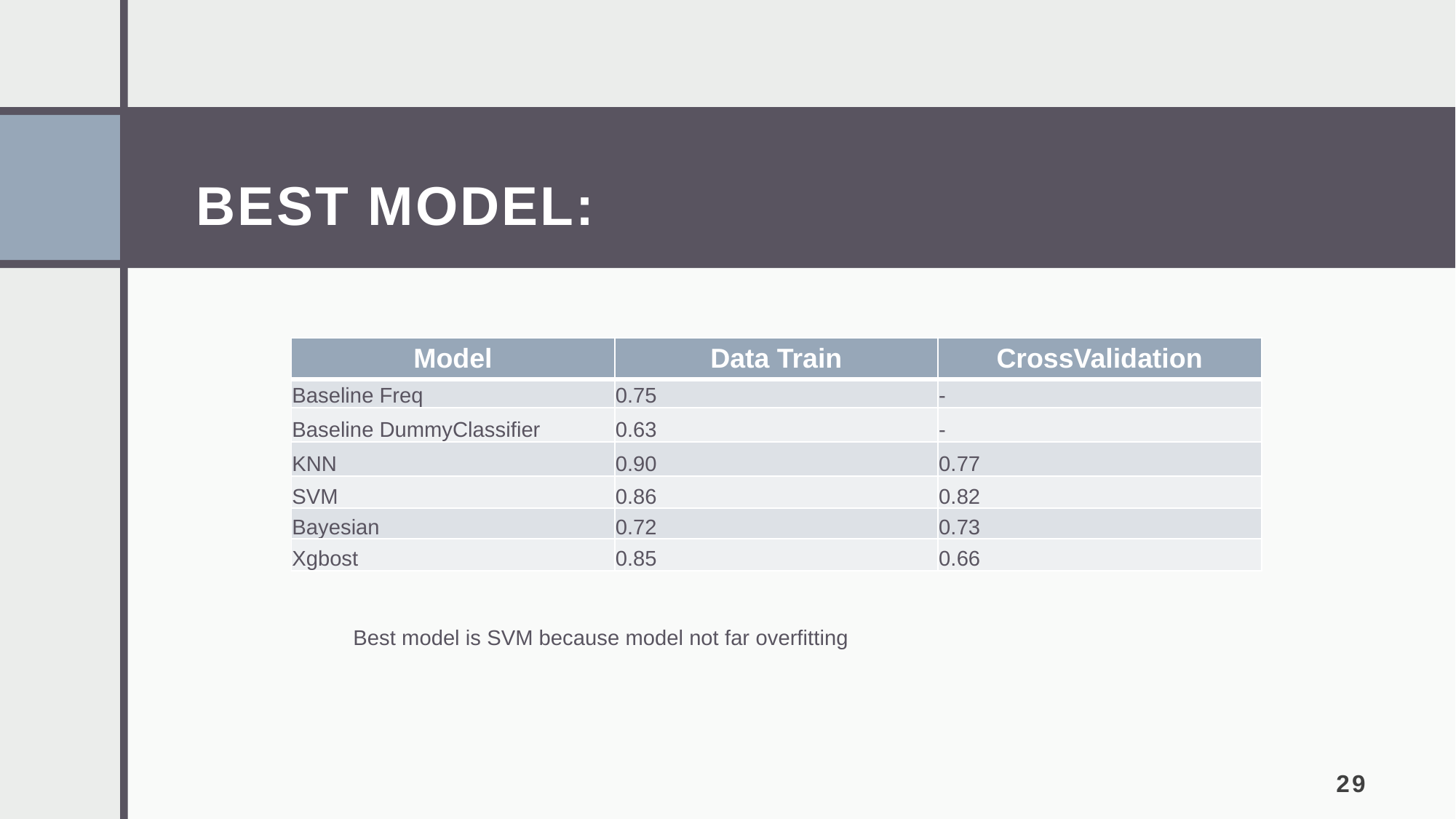

# BEST MODEL:
| Model | Data Train | CrossValidation |
| --- | --- | --- |
| Baseline Freq | 0.75 | - |
| Baseline DummyClassifier | 0.63 | - |
| KNN | 0.90 | 0.77 |
| SVM | 0.86 | 0.82 |
| Bayesian | 0.72 | 0.73 |
| Xgbost | 0.85 | 0.66 |
Best model is SVM because model not far overfitting
29